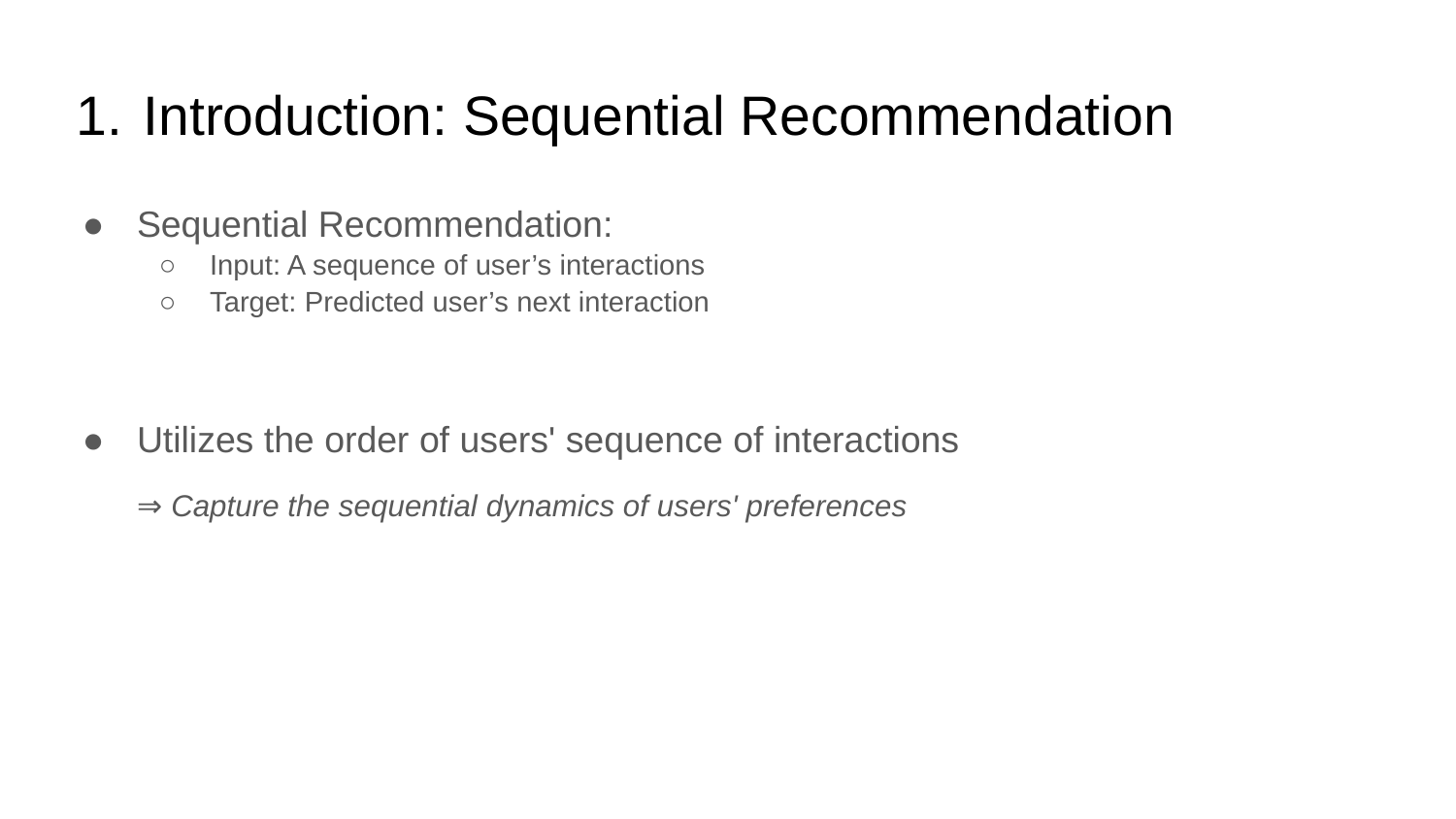

# Introduction: Sequential Recommendation
Sequential Recommendation:
Input: A sequence of user’s interactions
Target: Predicted user’s next interaction

Utilizes the order of users' sequence of interactions
⇒ Capture the sequential dynamics of users' preferences